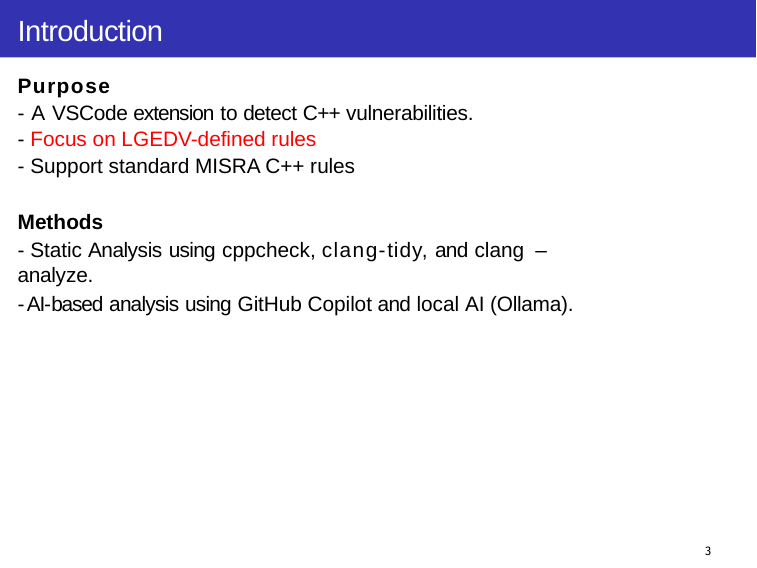

# Introduction
Purpose
- A VSCode extension to detect C++ vulnerabilities.
- Focus on LGEDV-defined rules
- Support standard MISRA C++ rules

Methods
- Static Analysis using cppcheck, clang-tidy, and clang –analyze.
- AI-based analysis using GitHub Copilot and local AI (Ollama).

3